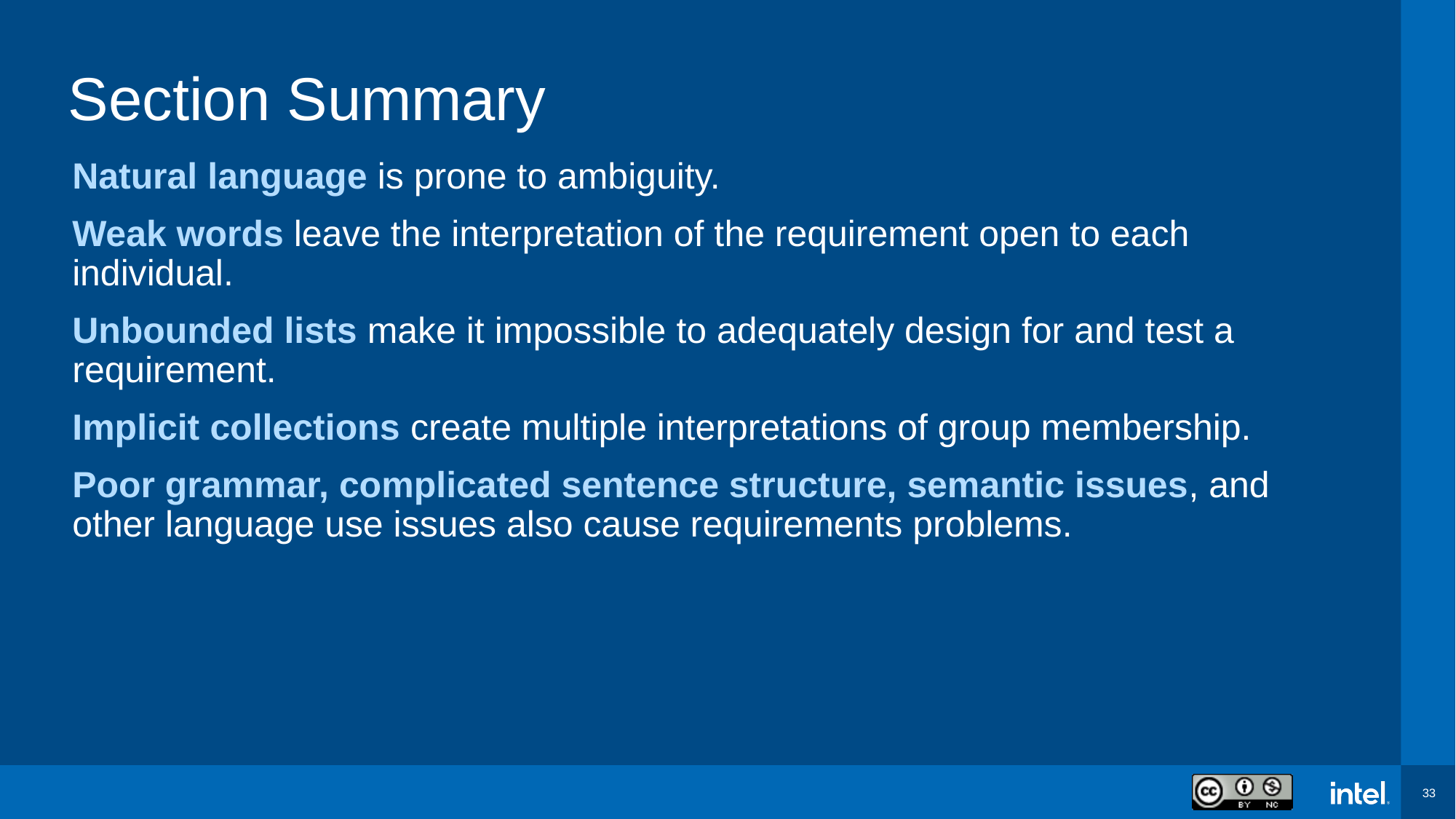

# Section Summary
Natural language is prone to ambiguity.
Weak words leave the interpretation of the requirement open to each individual.
Unbounded lists make it impossible to adequately design for and test a requirement.
Implicit collections create multiple interpretations of group membership.
Poor grammar, complicated sentence structure, semantic issues, and other language use issues also cause requirements problems.